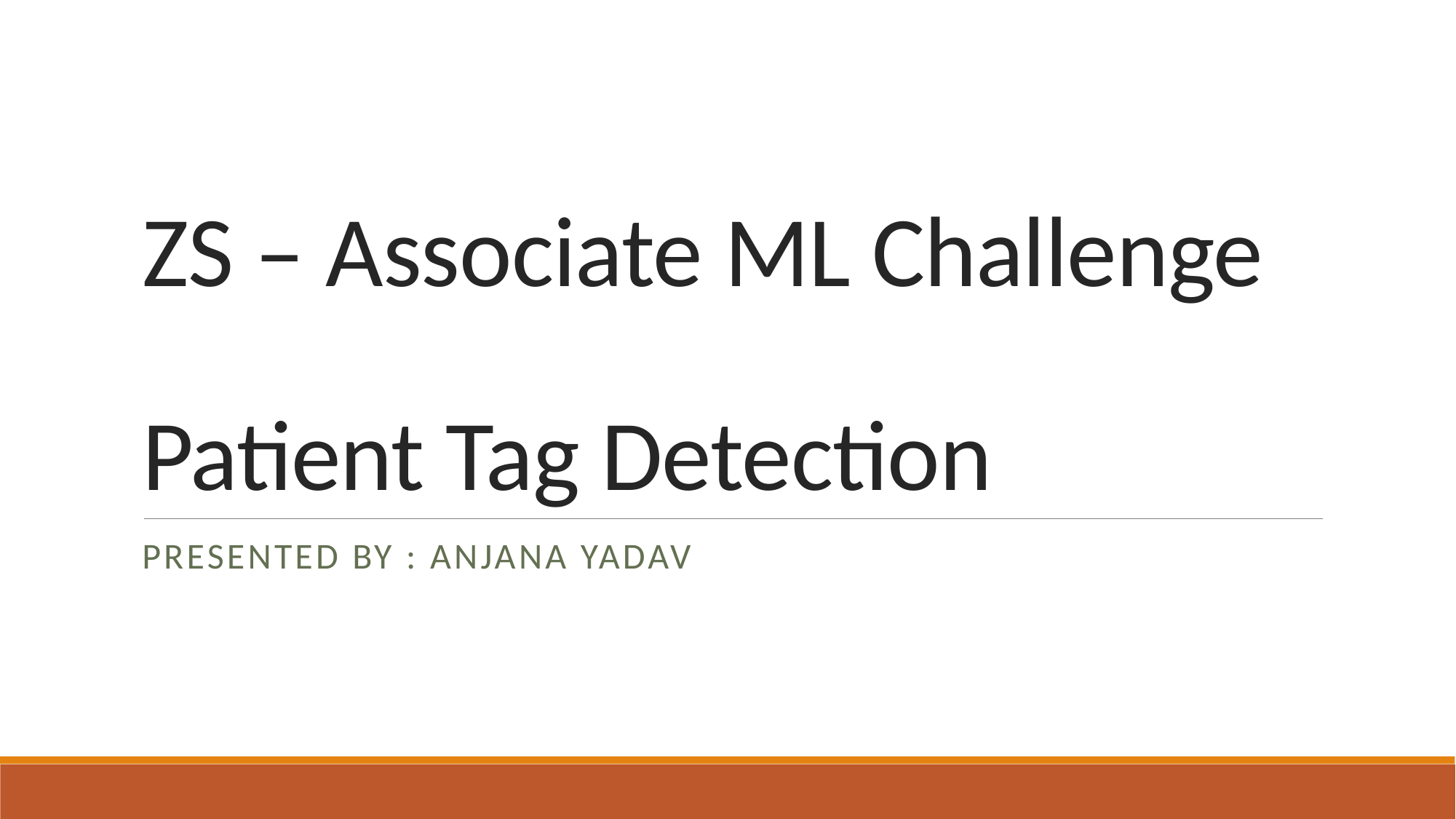

# ZS – Associate ML Challenge Patient Tag Detection
Presented BY : ANJANA YADAV